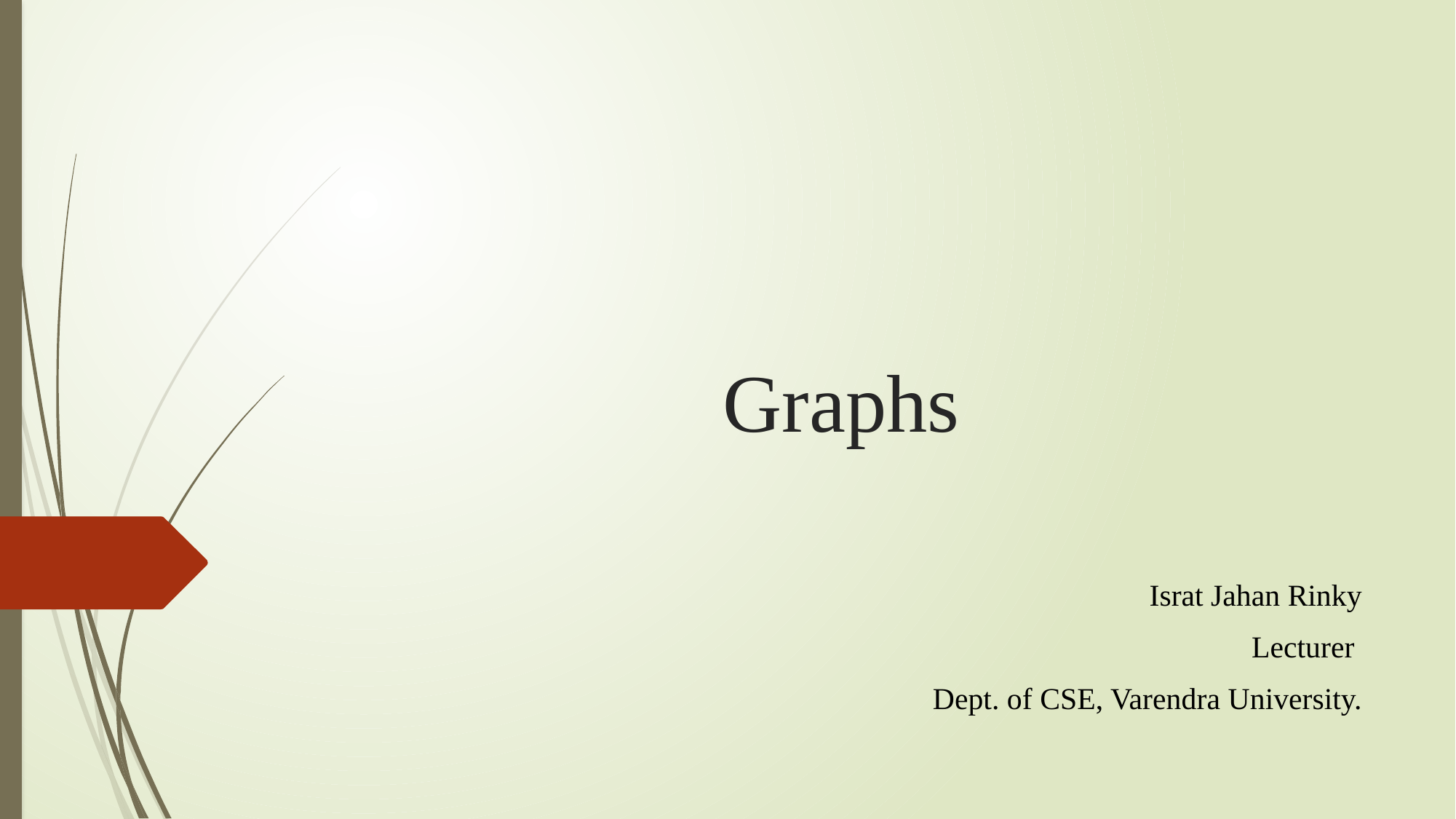

# Graphs
Israt Jahan Rinky
Lecturer
Dept. of CSE, Varendra University.